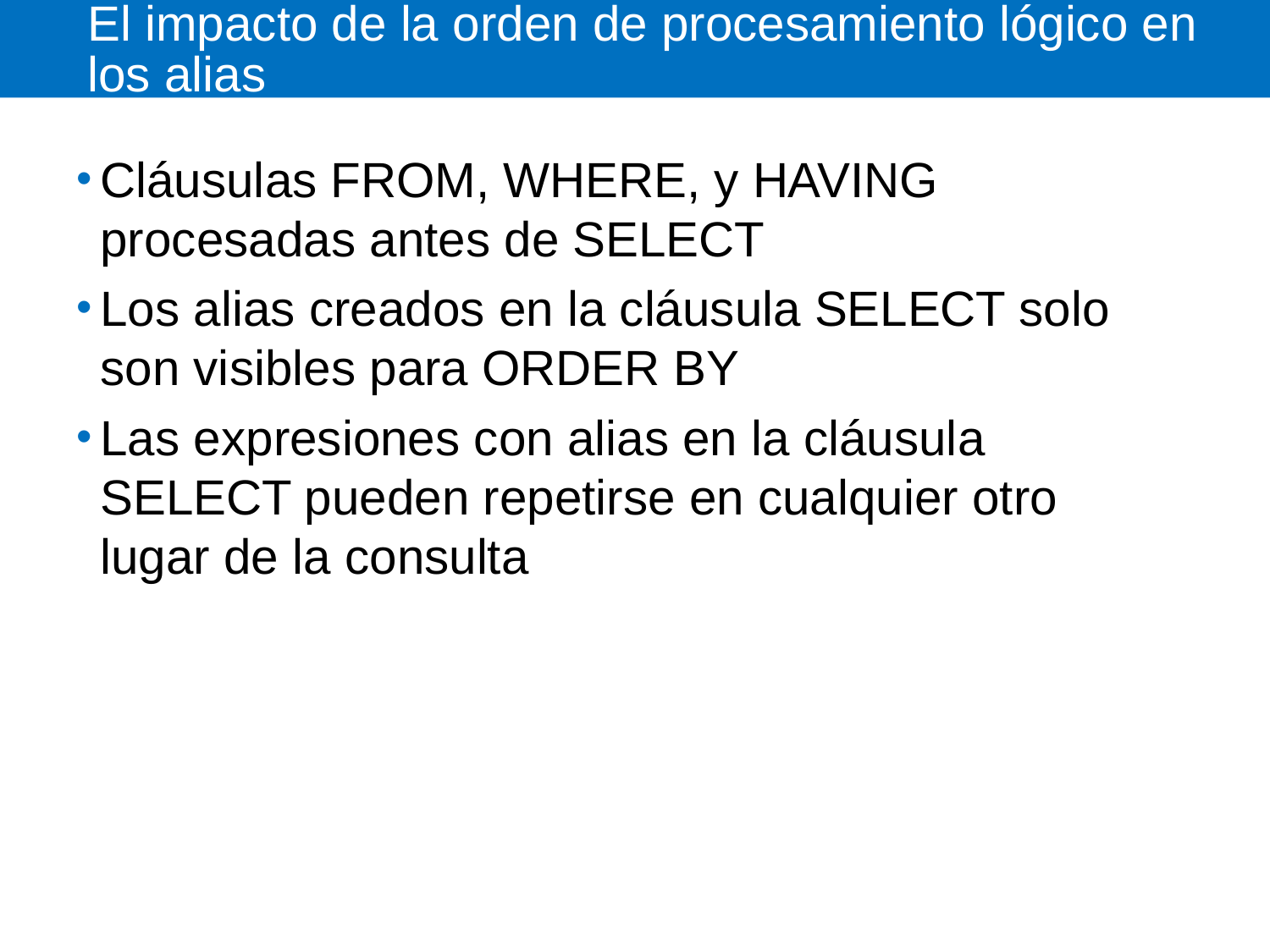

# El impacto de la orden de procesamiento lógico en los alias
Cláusulas FROM, WHERE, y HAVING procesadas antes de SELECT
Los alias creados en la cláusula SELECT solo son visibles para ORDER BY
Las expresiones con alias en la cláusula SELECT pueden repetirse en cualquier otro lugar de la consulta